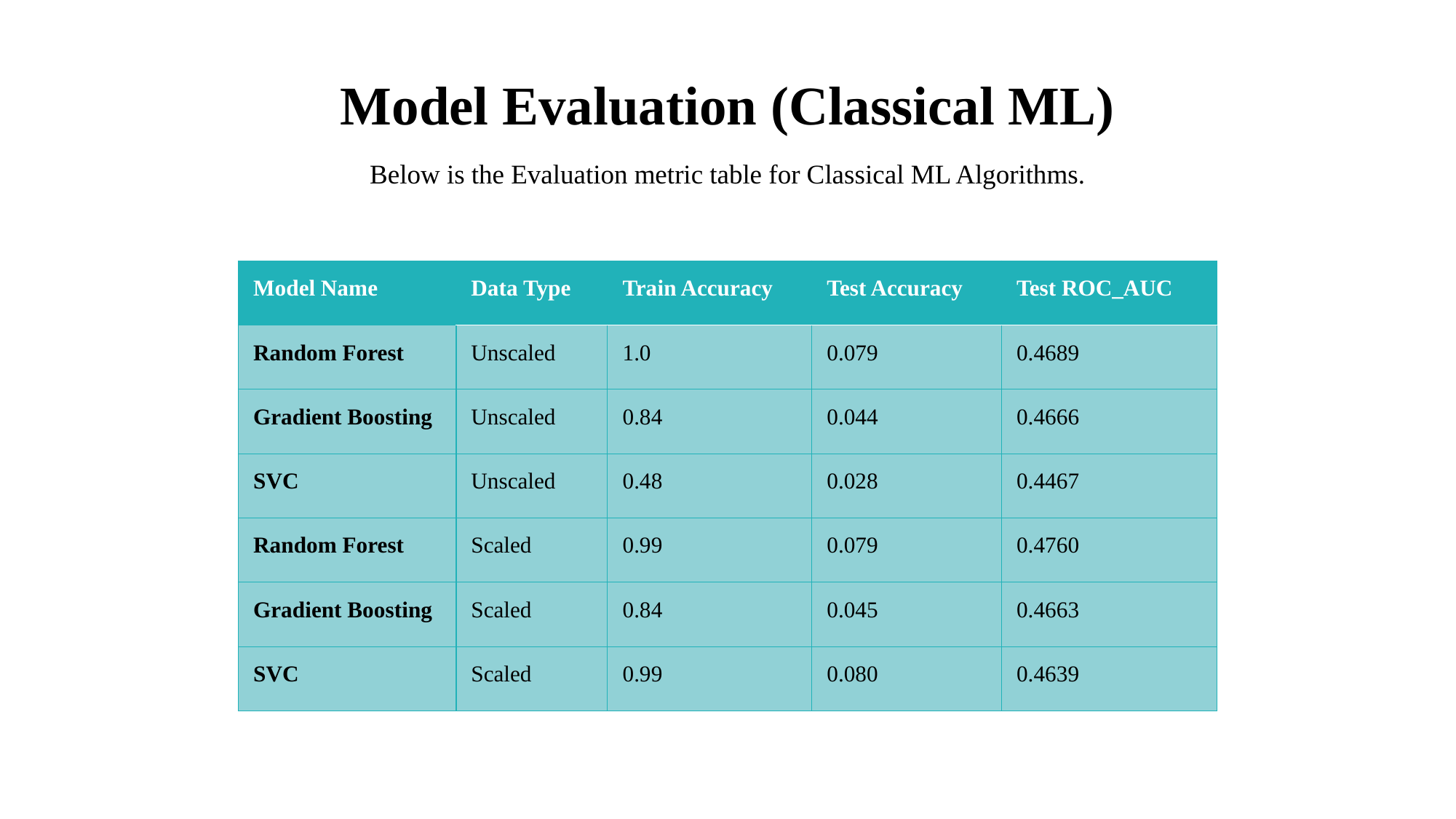

# Model Evaluation (Classical ML)
Below is the Evaluation metric table for Classical ML Algorithms.
| Model Name | Data Type | Train Accuracy | Test Accuracy | Test ROC\_AUC |
| --- | --- | --- | --- | --- |
| Random Forest | Unscaled | 1.0 | 0.079 | 0.4689 |
| Gradient Boosting | Unscaled | 0.84 | 0.044 | 0.4666 |
| SVC | Unscaled | 0.48 | 0.028 | 0.4467 |
| Random Forest | Scaled | 0.99 | 0.079 | 0.4760 |
| Gradient Boosting | Scaled | 0.84 | 0.045 | 0.4663 |
| SVC | Scaled | 0.99 | 0.080 | 0.4639 |